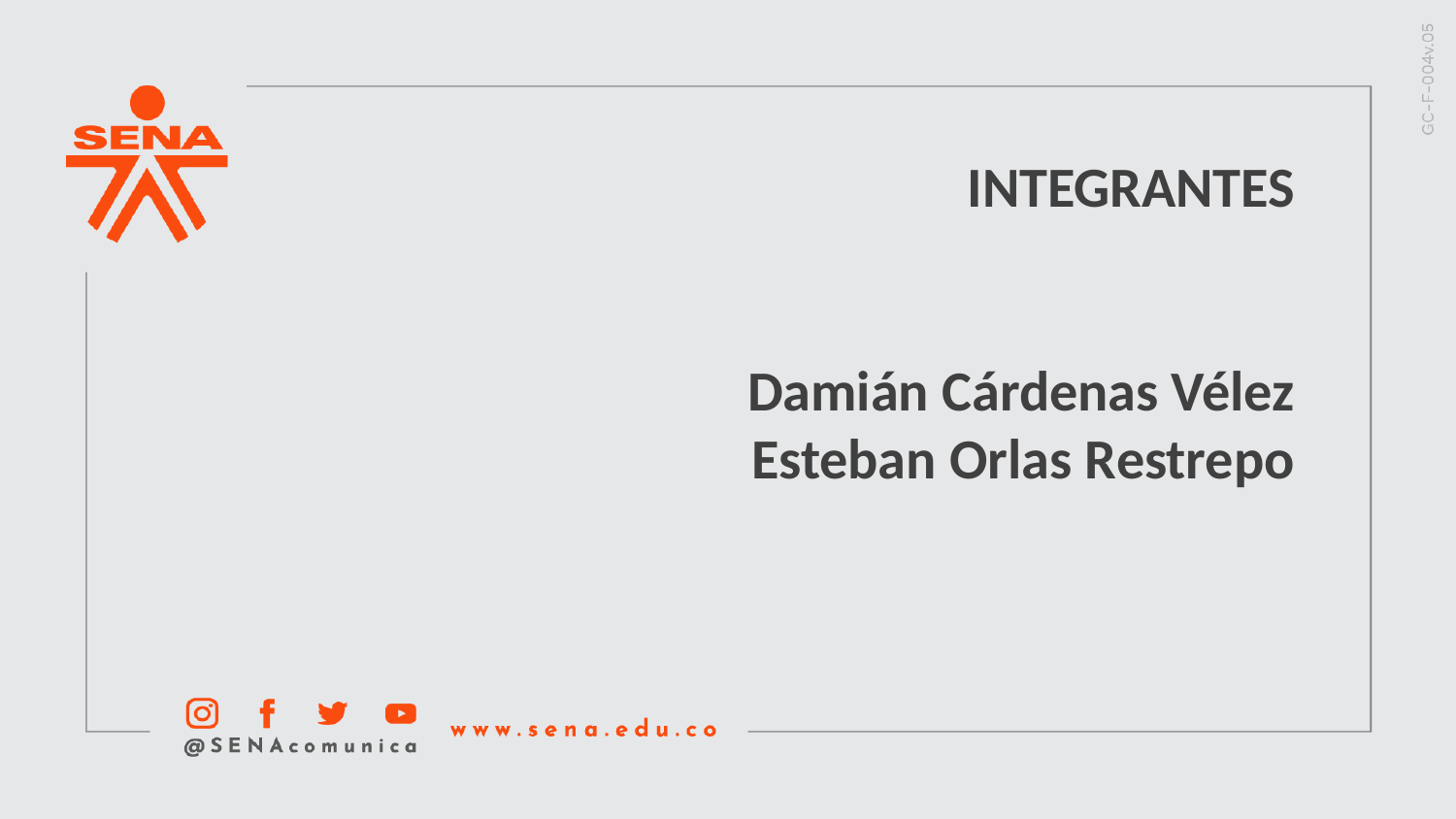

INTEGRANTES

Damián Cárdenas Vélez
Esteban Orlas Restrepo